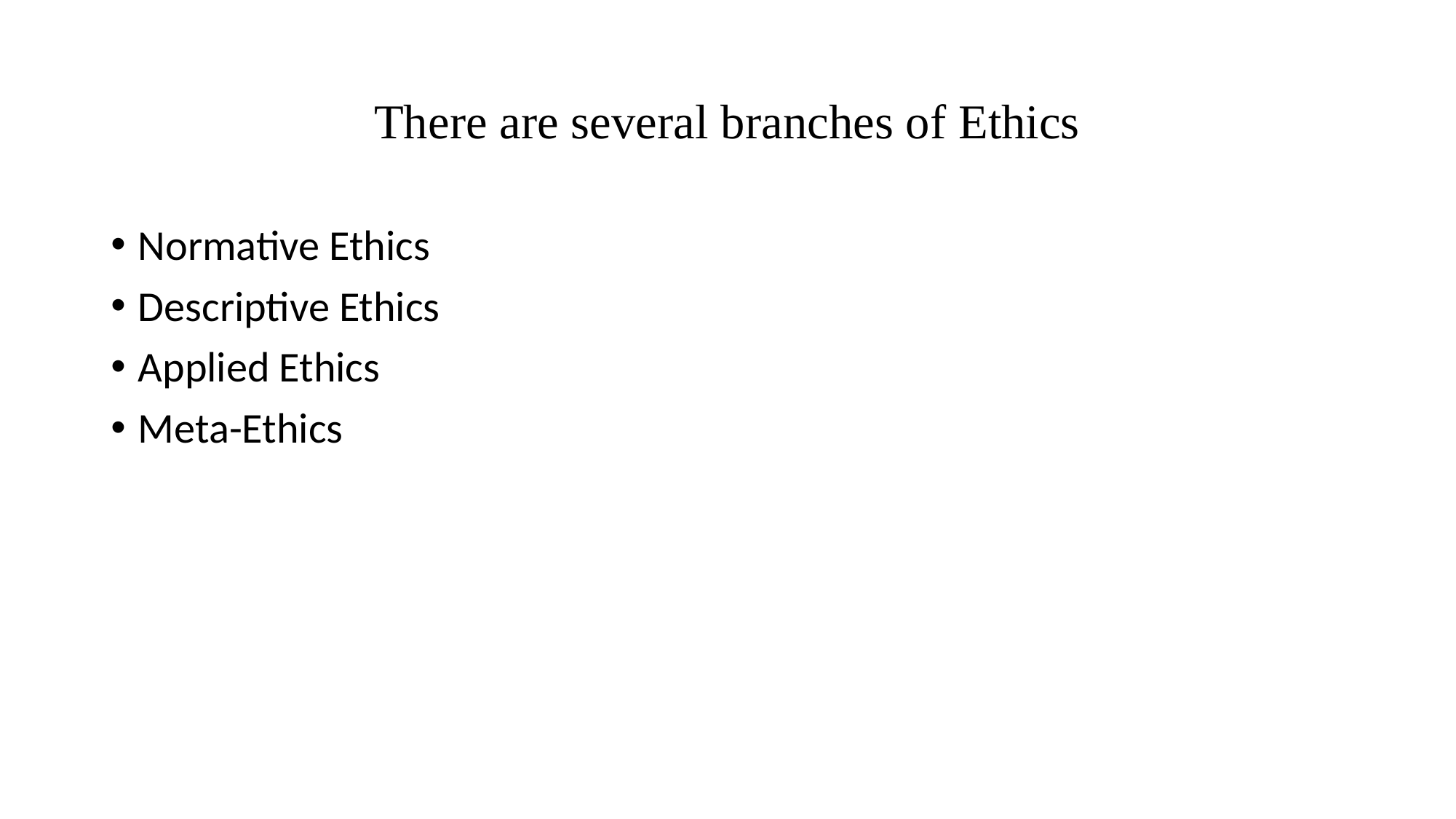

# There are several branches of Ethics
Normative Ethics
Descriptive Ethics
Applied Ethics
Meta-Ethics